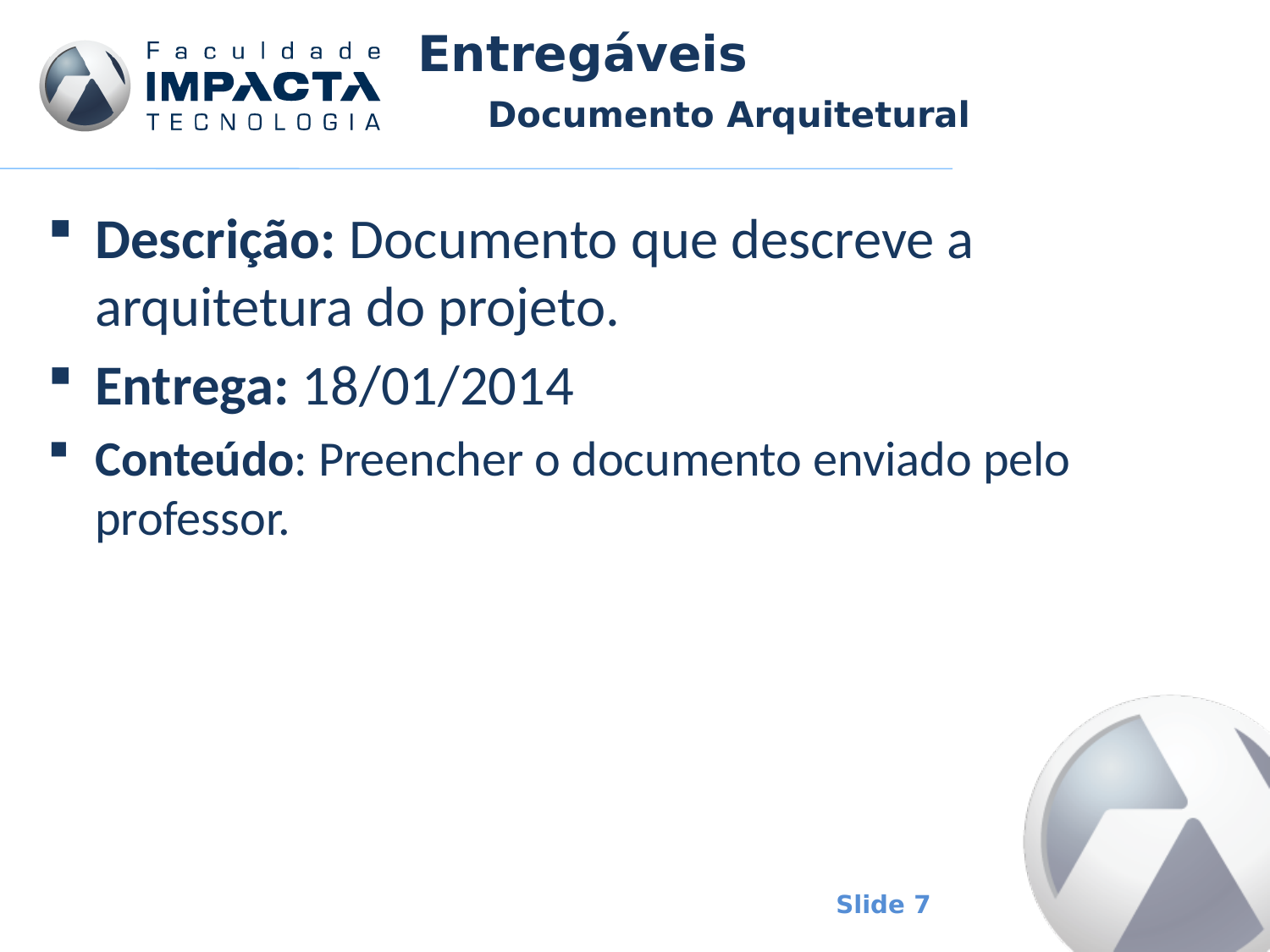

# Entregáveis
Documento Arquitetural
Descrição: Documento que descreve a arquitetura do projeto.
Entrega: 18/01/2014
Conteúdo: Preencher o documento enviado pelo professor.